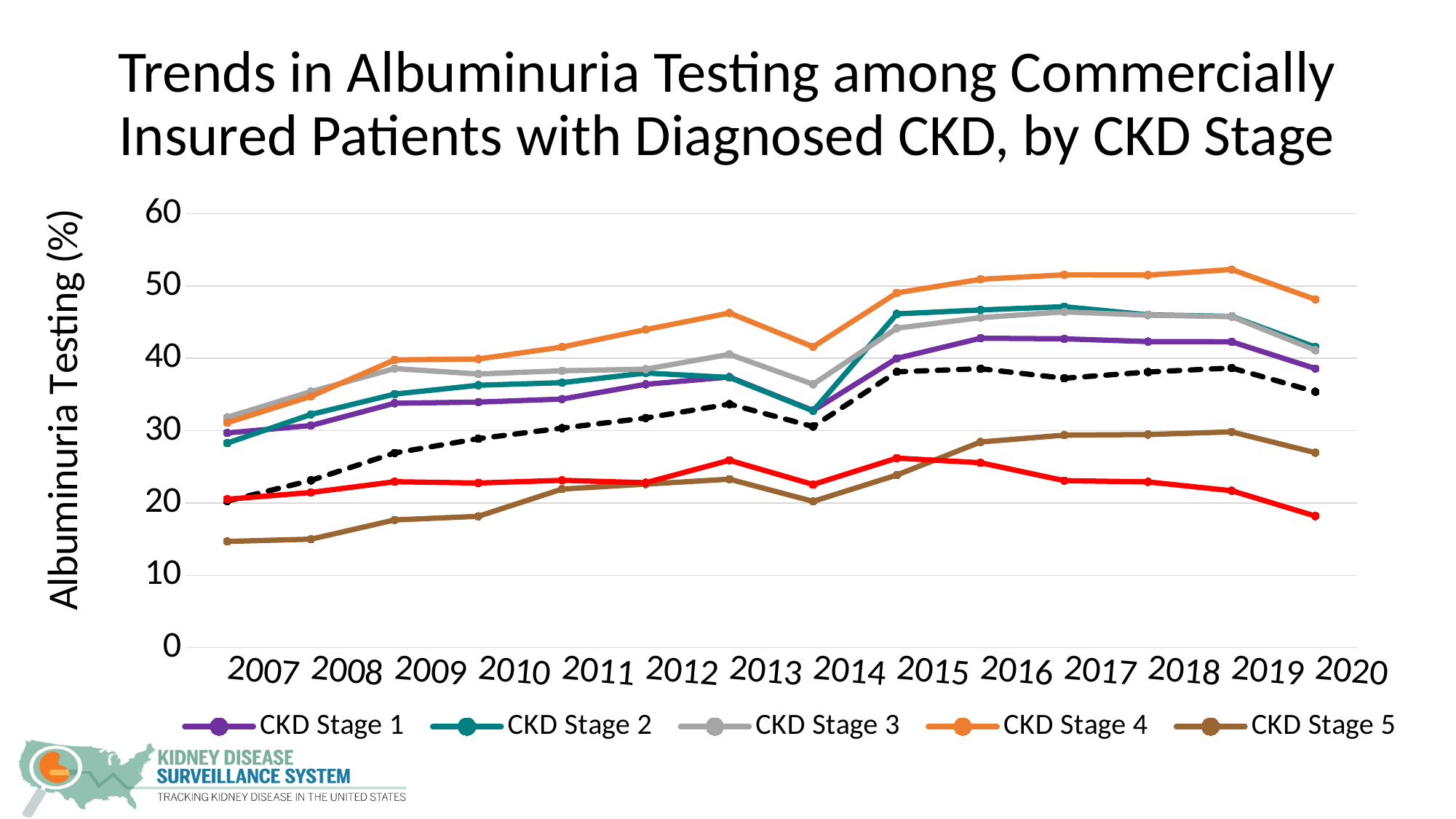

# Trends in Albuminuria Testing among Commercially Insured Patients with Diagnosed CKD, by CKD Stage

### Chart

| Category | CKD Stage 1 | CKD Stage 2 | CKD Stage 3 | CKD Stage 4 | CKD Stage 5 | Overall | Unknown |
|---|---|---|---|---|---|---|---|
| 2007 | 29.686174724342663 | 28.28109696376102 | 31.847624922887107 | 31.099353321575546 | 14.678135405105438 | 20.257911452952207 | 20.516129032258064 |
| 2008 | 30.7098121085595 | 32.23952539859103 | 35.393539353935395 | 34.750219106047325 | 14.9963601067702 | 23.12048522290329 | 21.448908573236316 |
| 2009 | 33.79219927892494 | 35.05397176861334 | 38.58253695019885 | 39.77828496902511 | 17.65099175395587 | 26.918581012400892 | 22.93326009338094 |
| 2010 | 33.94621925994024 | 36.27809722948249 | 37.83044960442529 | 39.904284412032816 | 18.154523618895116 | 28.891364196189233 | 22.75473217881595 |
| 2011 | 34.36606291706387 | 36.630539168610234 | 38.2758855122714 | 41.559180576631256 | 21.92543127434613 | 30.35051607239031 | 23.13046293298802 |
| 2012 | 36.40568219359101 | 37.96970808657827 | 38.49964368275598 | 43.96953683556108 | 22.599164926931106 | 31.74711793354294 | 22.795457731669703 |
| 2013 | 37.40850786288861 | 37.35819119397065 | 40.547031162369315 | 46.26239511823036 | 23.284950343773872 | 33.663992804626794 | 25.906865821513744 |
| 2014 | 32.78264085809395 | 32.73212882953653 | 36.41193811558765 | 41.59273562258637 | 20.220878254009993 | 30.56856506660532 | 22.548719518416487 |
| 2015 | 39.996430483669464 | 46.14108125418498 | 44.157806110175606 | 49.03989478298992 | 23.860109811410837 | 38.13474244534892 | 26.200019552253398 |
| 2016 | 42.778190600037156 | 46.67875865425026 | 45.616146106316855 | 50.92452457721919 | 28.434055195059027 | 38.55807665177522 | 25.566883459307434 |
| 2017 | 42.69291123695163 | 47.140698833135104 | 46.41874944129231 | 51.5430824964461 | 29.383094276563153 | 37.24235755035783 | 23.08340353833193 |
| 2018 | 42.31430922282893 | 46.00716392751791 | 45.96316499724403 | 51.49919224555735 | 29.46599175354497 | 38.10352500154722 | 22.910178909446174 |
| 2019 | 42.29021381751168 | 45.79527717637581 | 45.752433060572315 | 52.2723185613359 | 29.832801052038324 | 38.66131428951629 | 21.693328131096372 |
| 2020 | 38.57800474717687 | 41.555203101594856 | 41.11611311989655 | 48.140845070422536 | 26.95090656682512 | 35.381687460351024 | 18.19063169711195 |